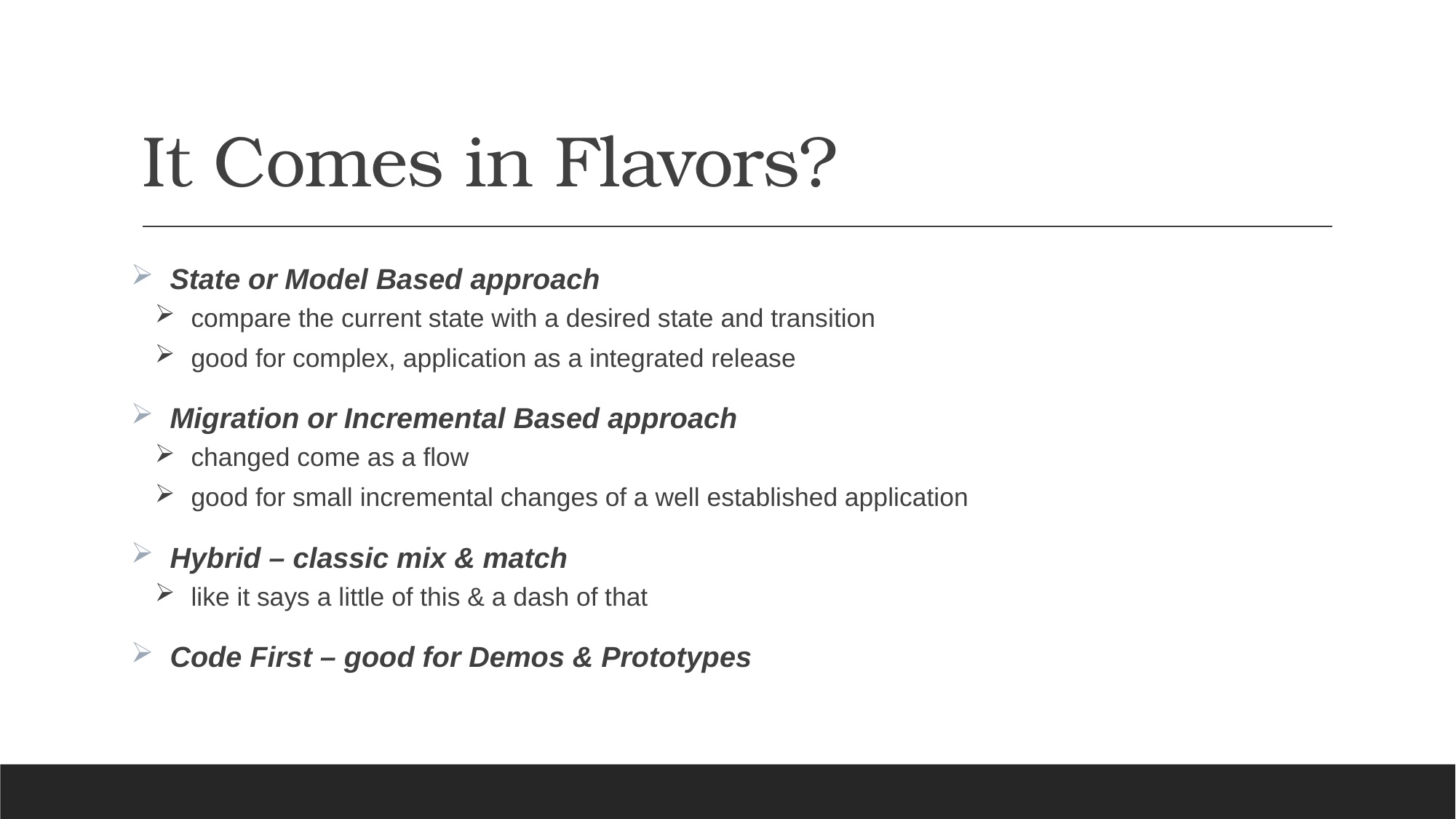

# It Comes in Flavors?
  State or Model Based approach
  compare the current state with a desired state and transition
  good for complex, application as a integrated release
  Migration or Incremental Based approach
  changed come as a flow
  good for small incremental changes of a well established application
  Hybrid – classic mix & match
  like it says a little of this & a dash of that
  Code First – good for Demos & Prototypes